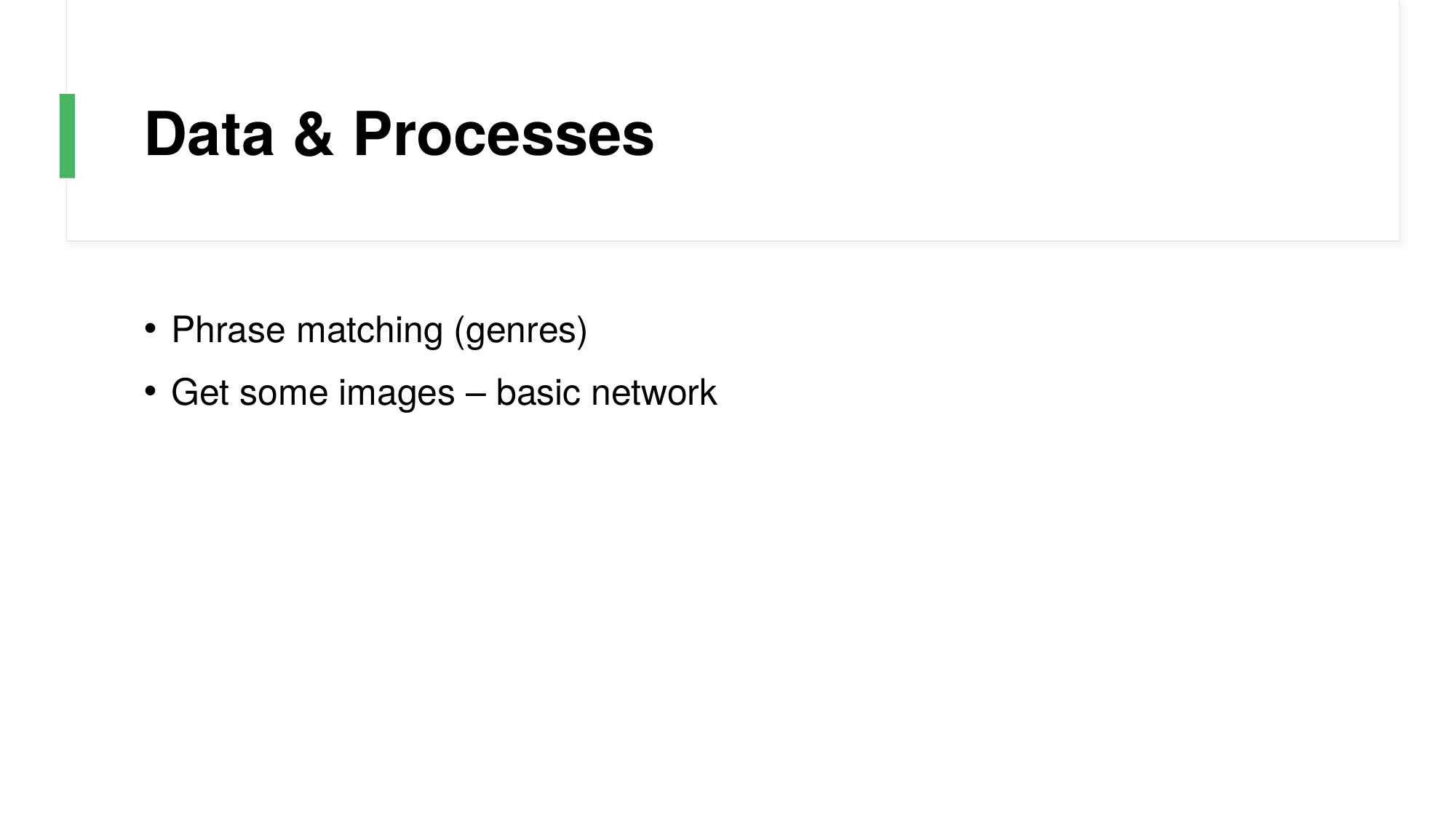

# Data & Processes
Phrase matching (genres)
Get some images – basic network